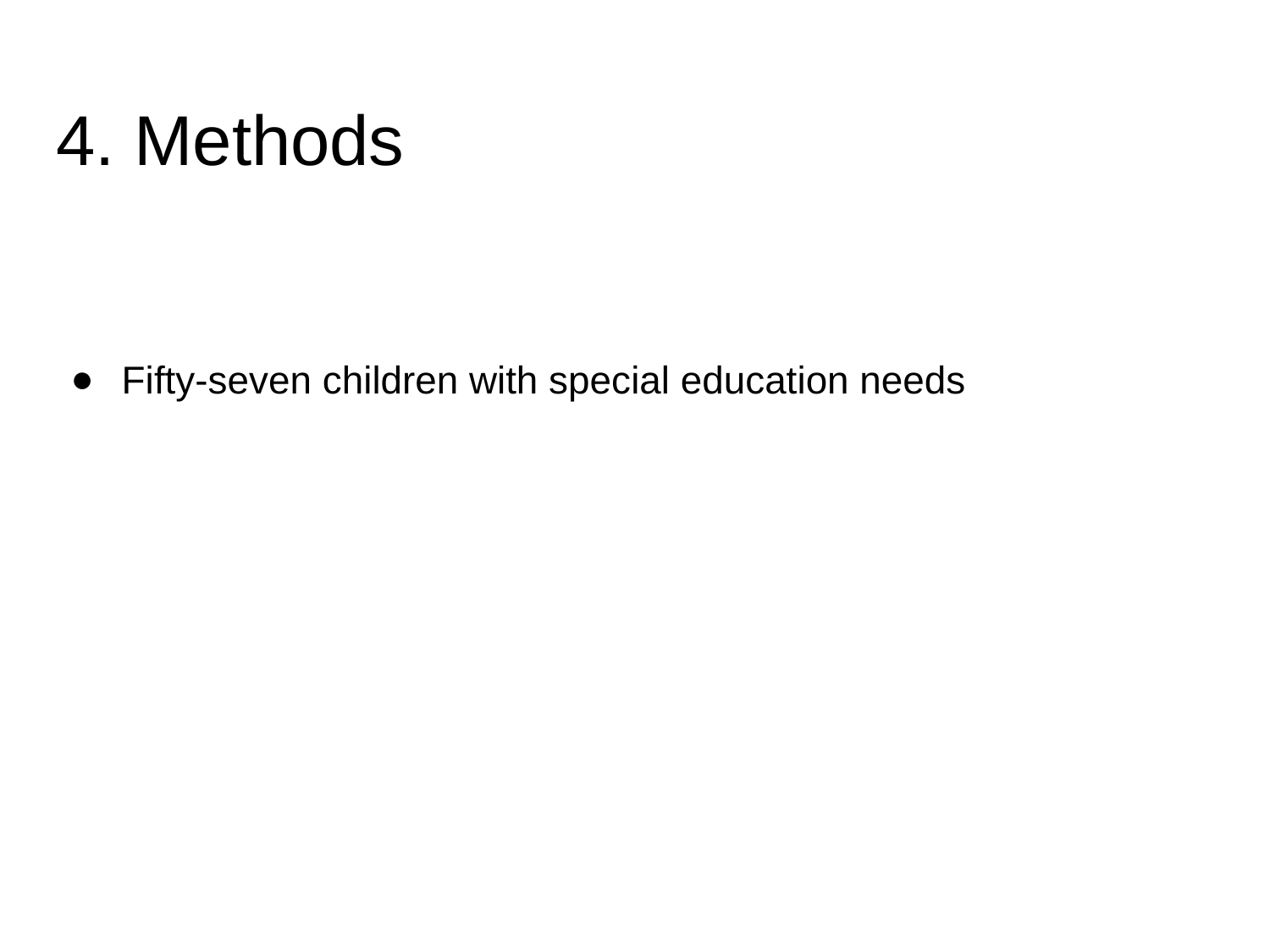

# 4. Methods
Fifty-seven children with special education needs
11 girls and 46 boys
in grades 3–5
ages ranging from 9 to 12 years